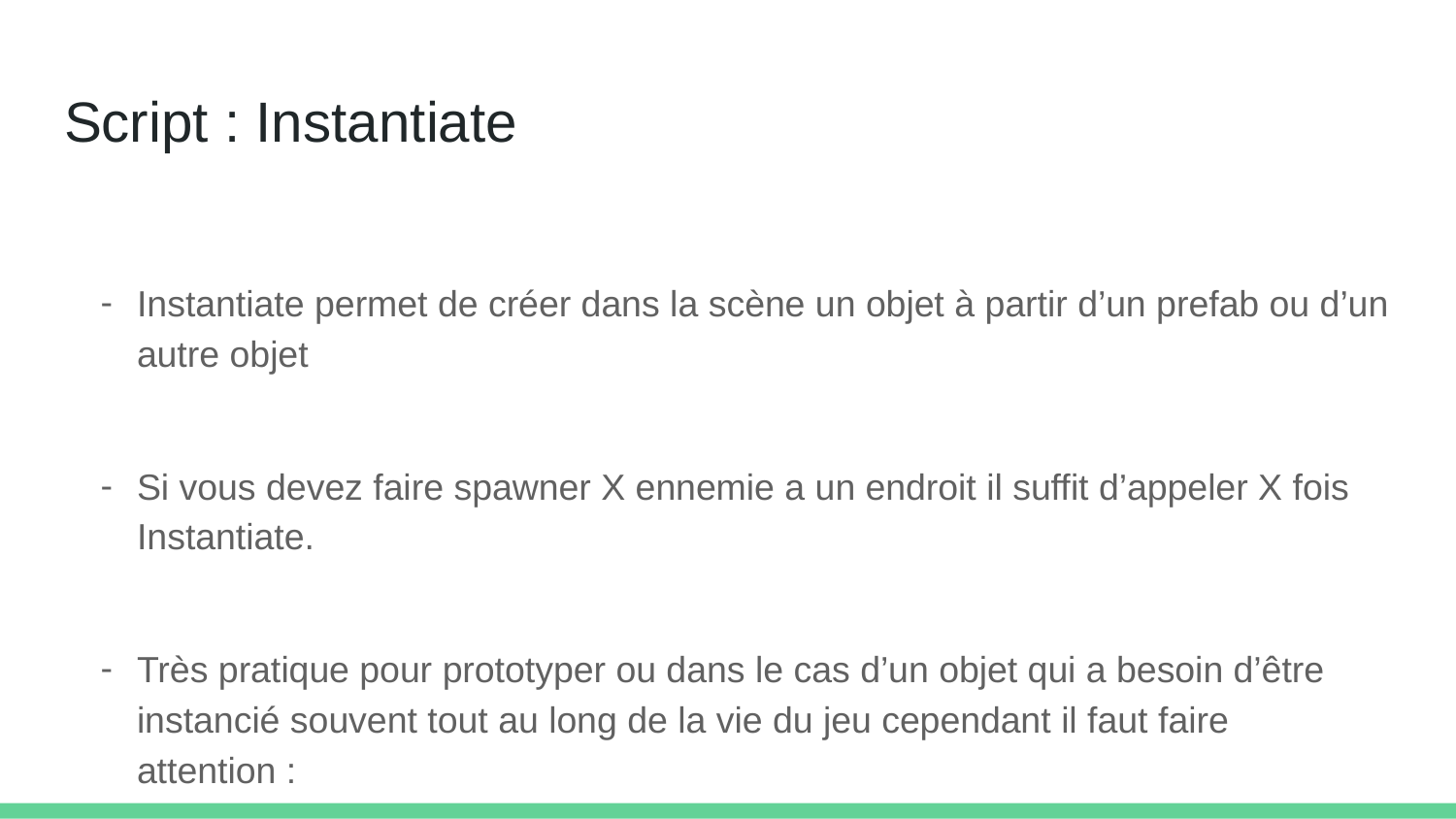

# Script : Instantiate

Instantiate permet de créer dans la scène un objet à partir d’un prefab ou d’un autre objet
Si vous devez faire spawner X ennemie a un endroit il suffit d’appeler X fois Instantiate.
Très pratique pour prototyper ou dans le cas d’un objet qui a besoin d’être instancié souvent tout au long de la vie du jeu cependant il faut faire attention :